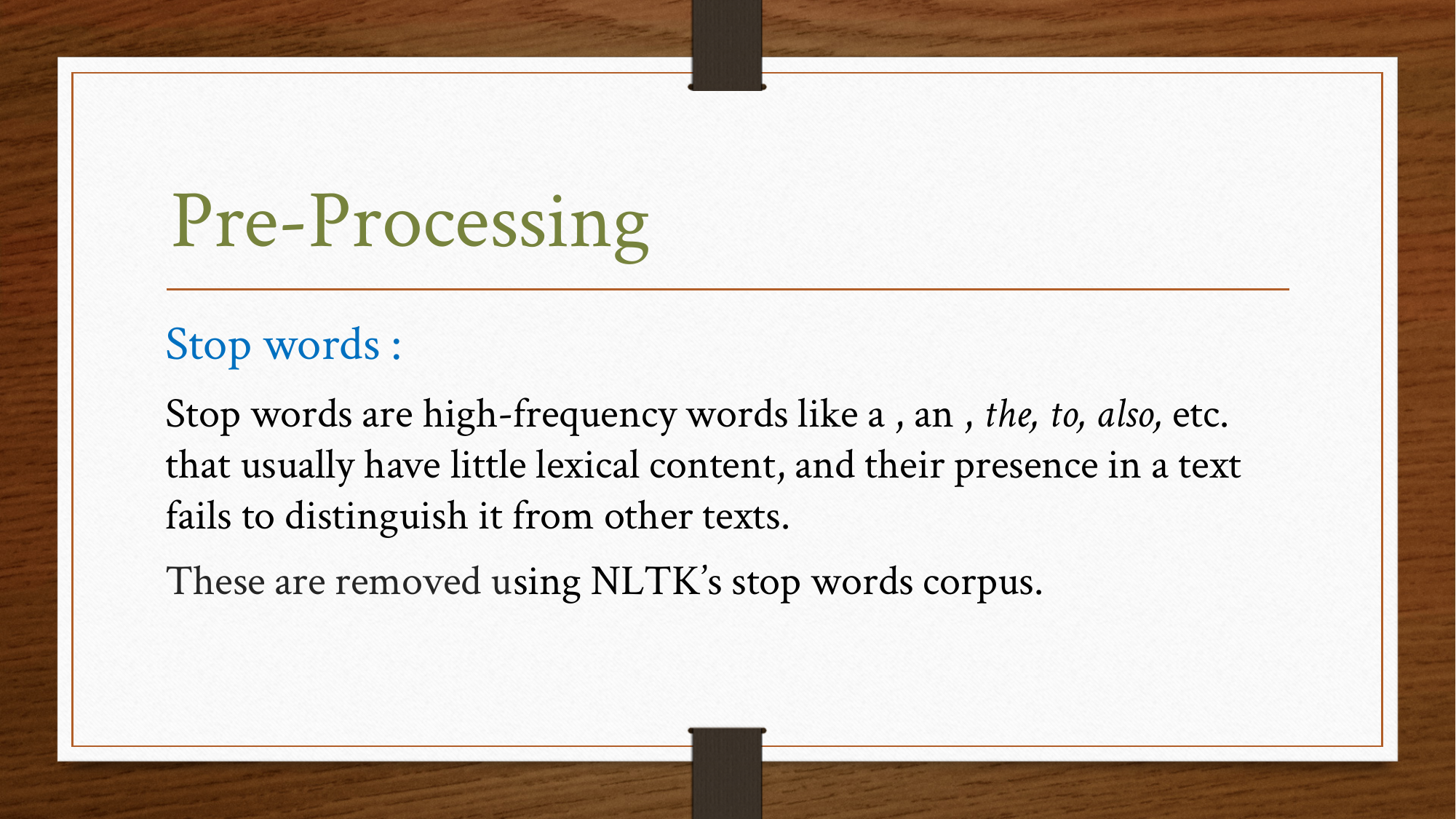

Pre-Processing
Stop words :
Stop words are high-frequency words like a , an , the, to, also, etc. that usually have little lexical content, and their presence in a text fails to distinguish it from other texts.
These are removed using NLTK’s stop words corpus.